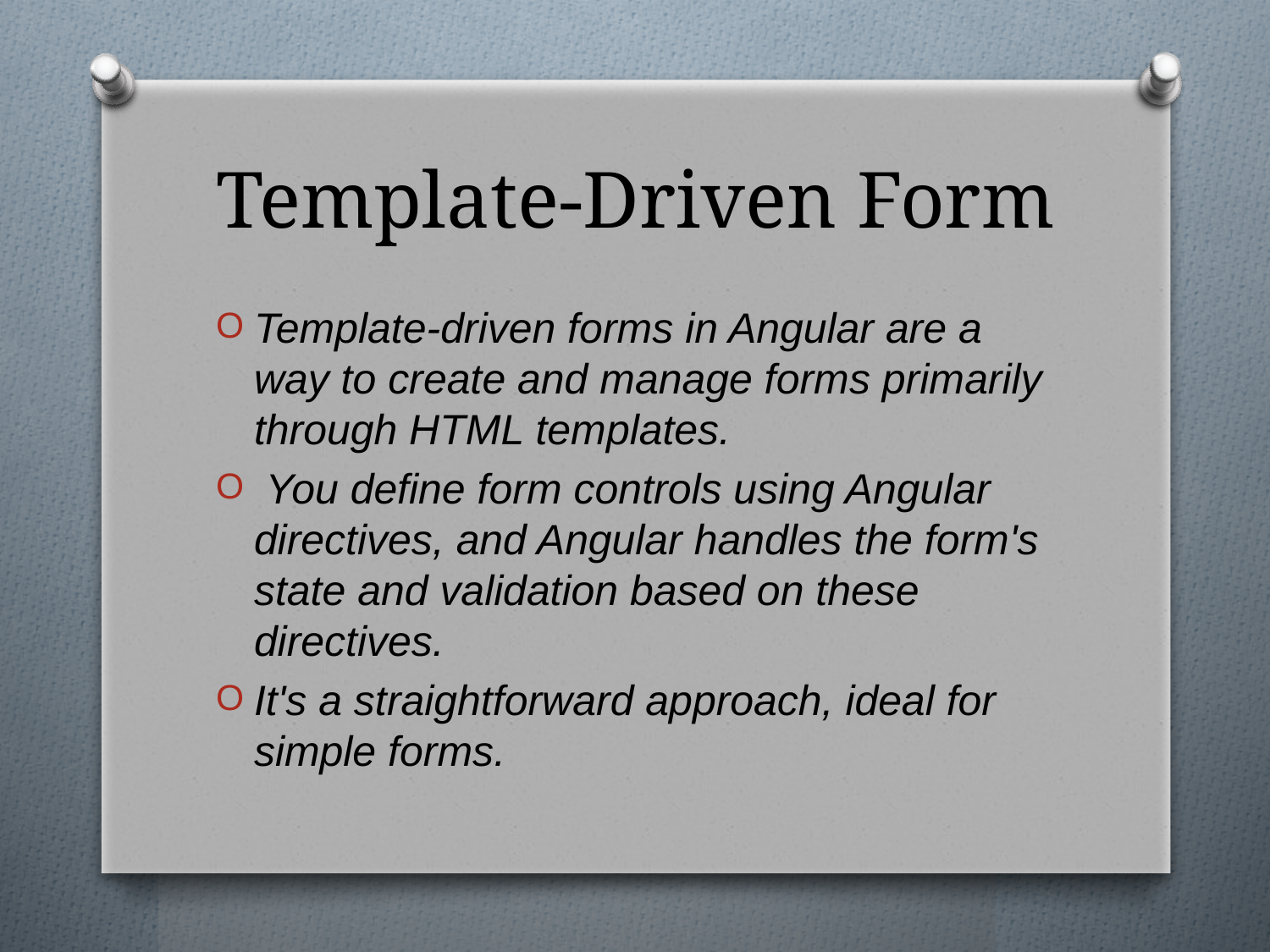

# Template-Driven Form
Template-driven forms in Angular are a way to create and manage forms primarily through HTML templates.
 You define form controls using Angular directives, and Angular handles the form's state and validation based on these directives.
It's a straightforward approach, ideal for simple forms.